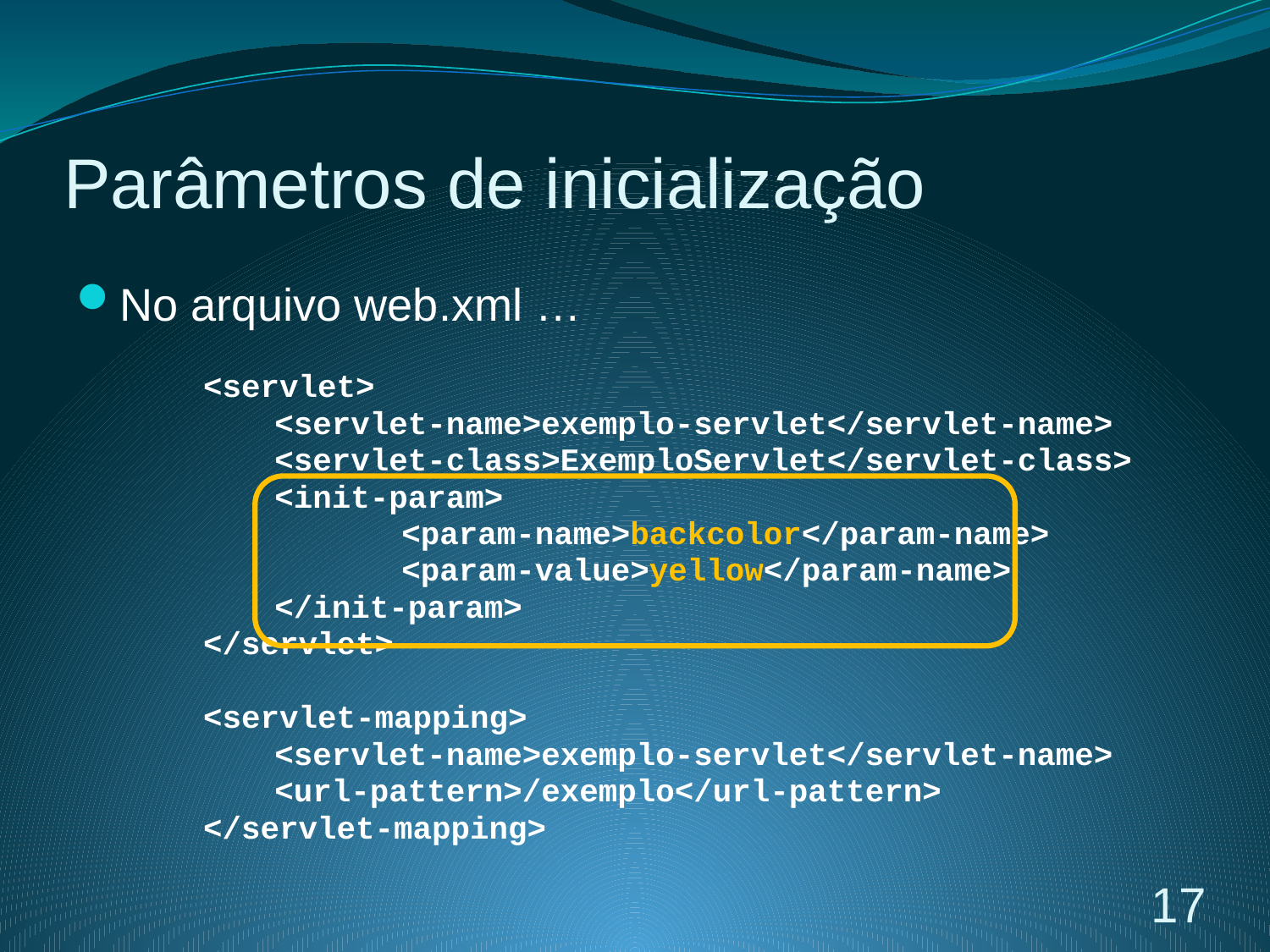

# Parâmetros de inicialização
No arquivo web.xml …

<servlet>
	<servlet-name>exemplo-servlet</servlet-name>
	<servlet-class>ExemploServlet</servlet-class>
	<init-param>
		<param-name>backcolor</param-name>
		<param-value>yellow</param-name>
	</init-param>
</servlet>

<servlet-mapping>
	<servlet-name>exemplo-servlet</servlet-name>
	<url-pattern>/exemplo</url-pattern>
</servlet-mapping>

17